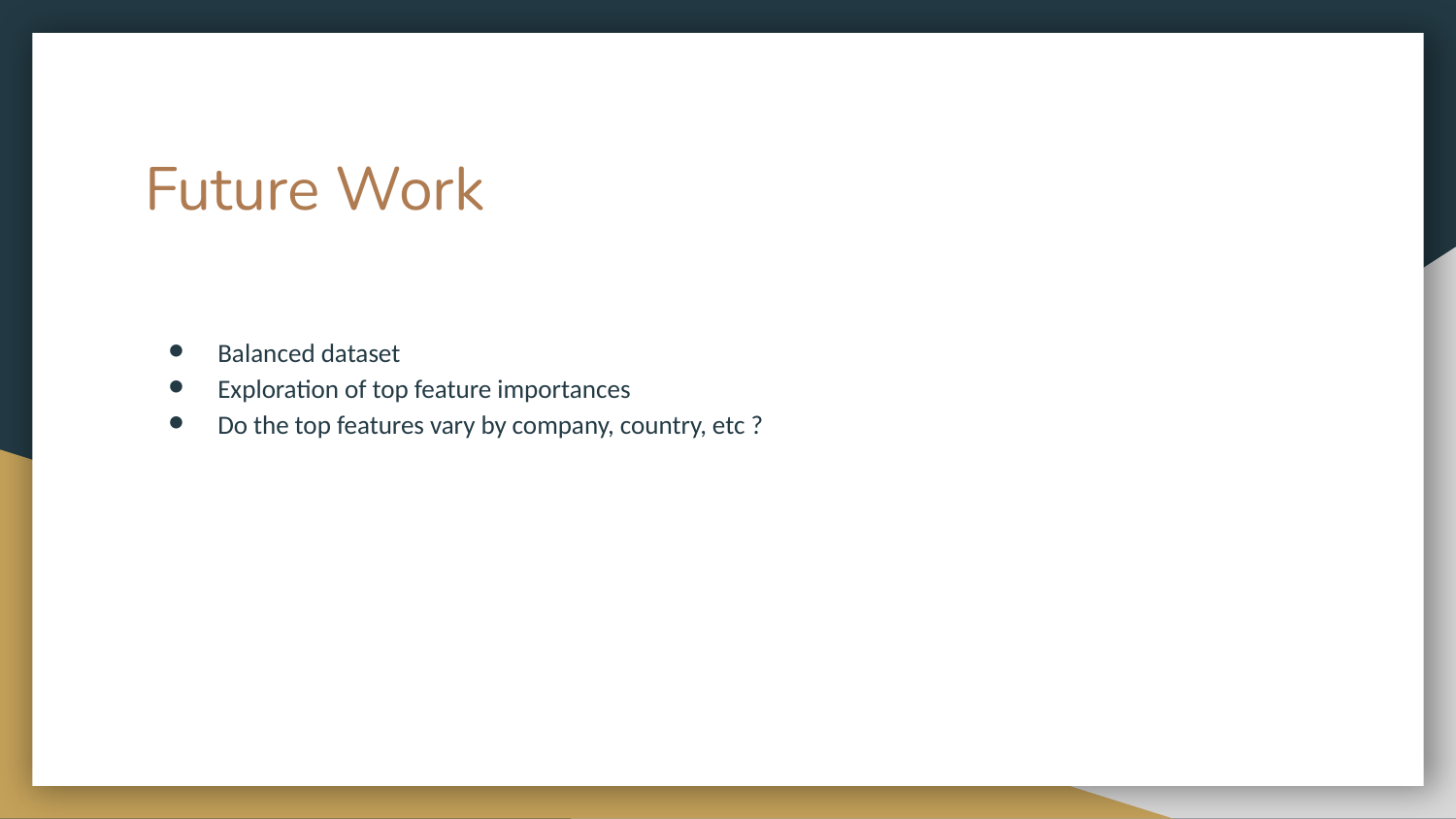

# Future Work
Balanced dataset
Exploration of top feature importances
Do the top features vary by company, country, etc ?